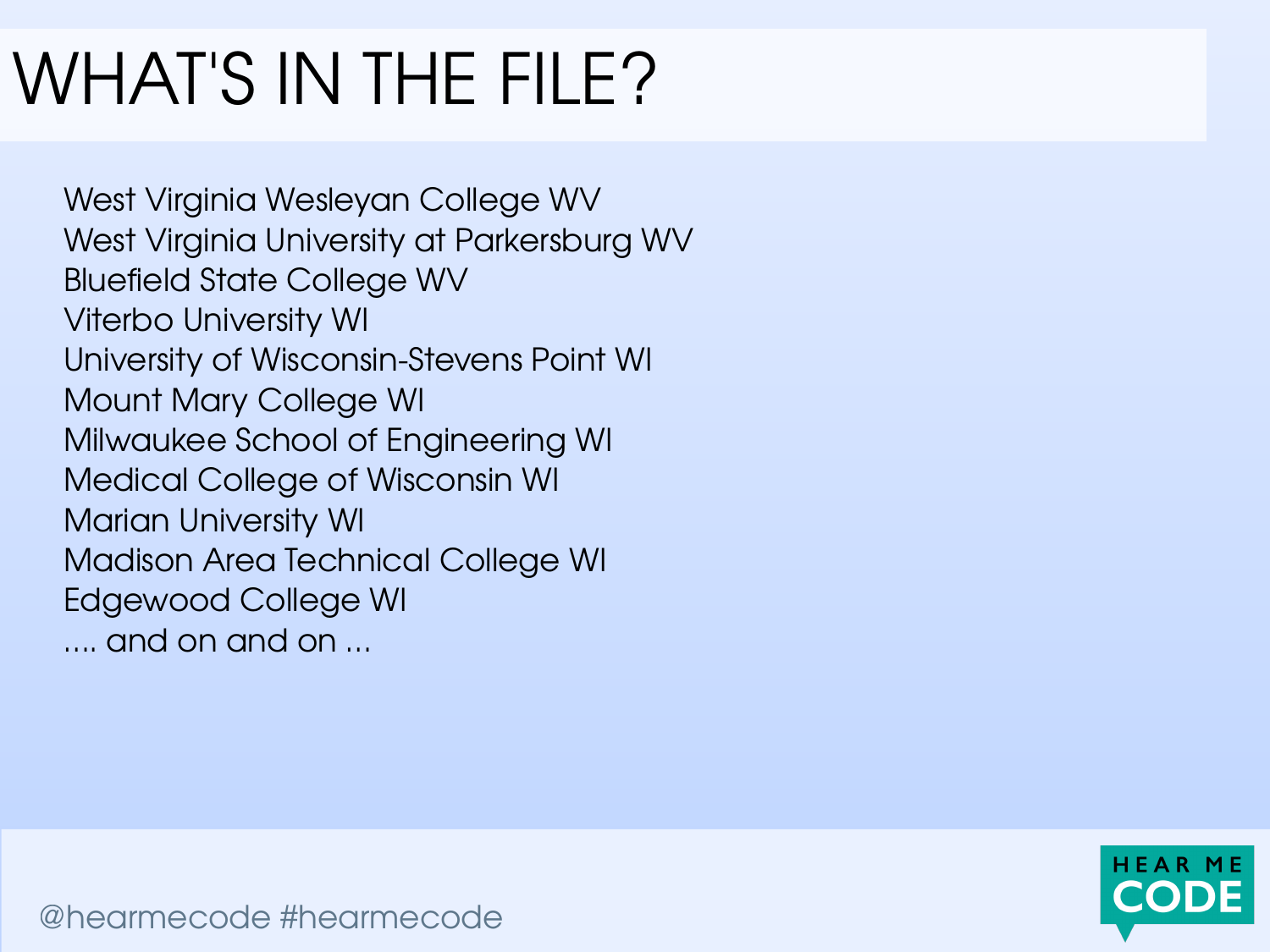

What's in the file?
West Virginia Wesleyan College WV
West Virginia University at Parkersburg WV
Bluefield State College WV
Viterbo University WI
University of Wisconsin-Stevens Point WI
Mount Mary College WI
Milwaukee School of Engineering WI
Medical College of Wisconsin WI
Marian University WI
Madison Area Technical College WI
Edgewood College WI
…. and on and on …
14